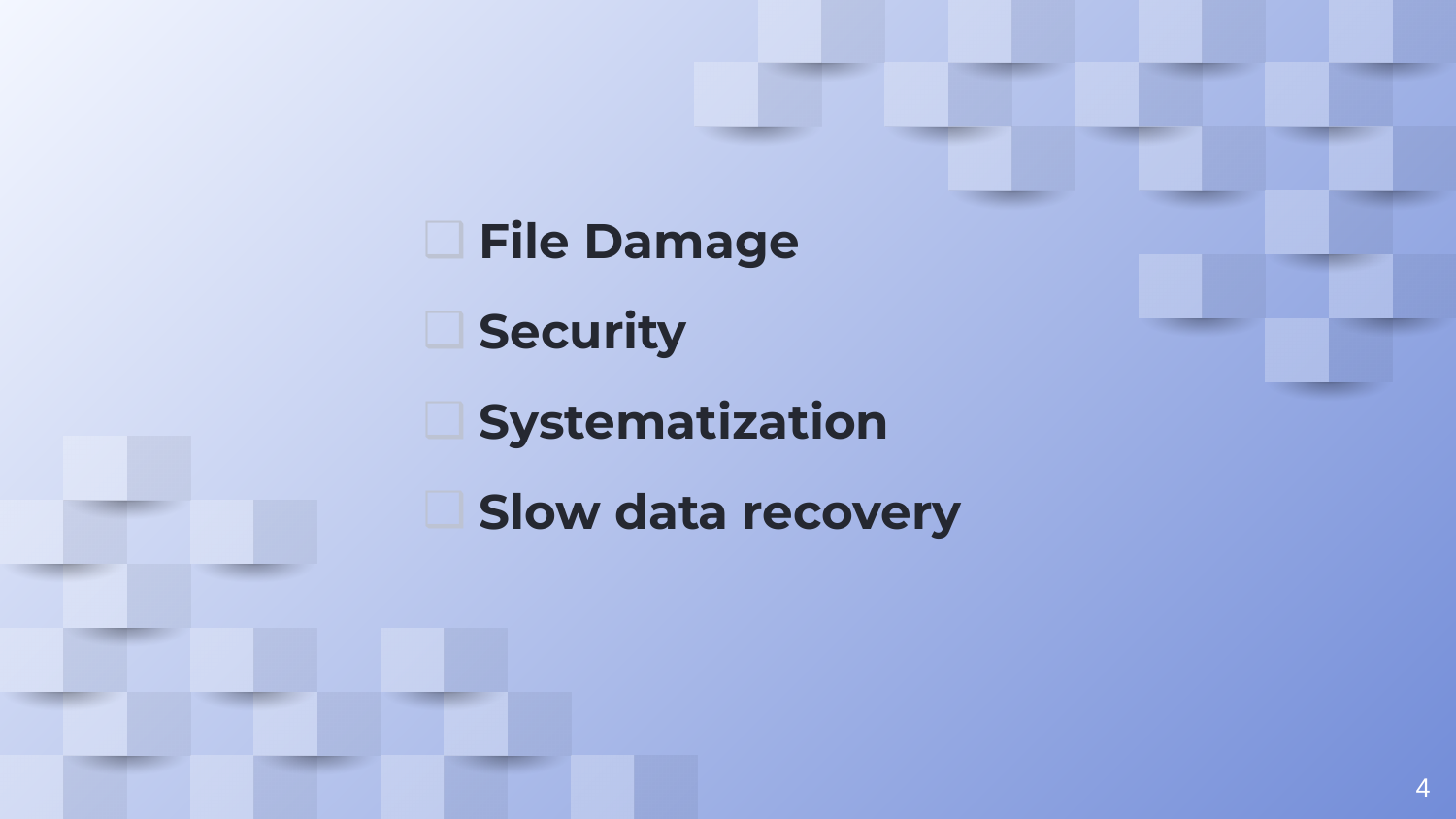

File Damage
Security
Systematization
Slow data recovery

4